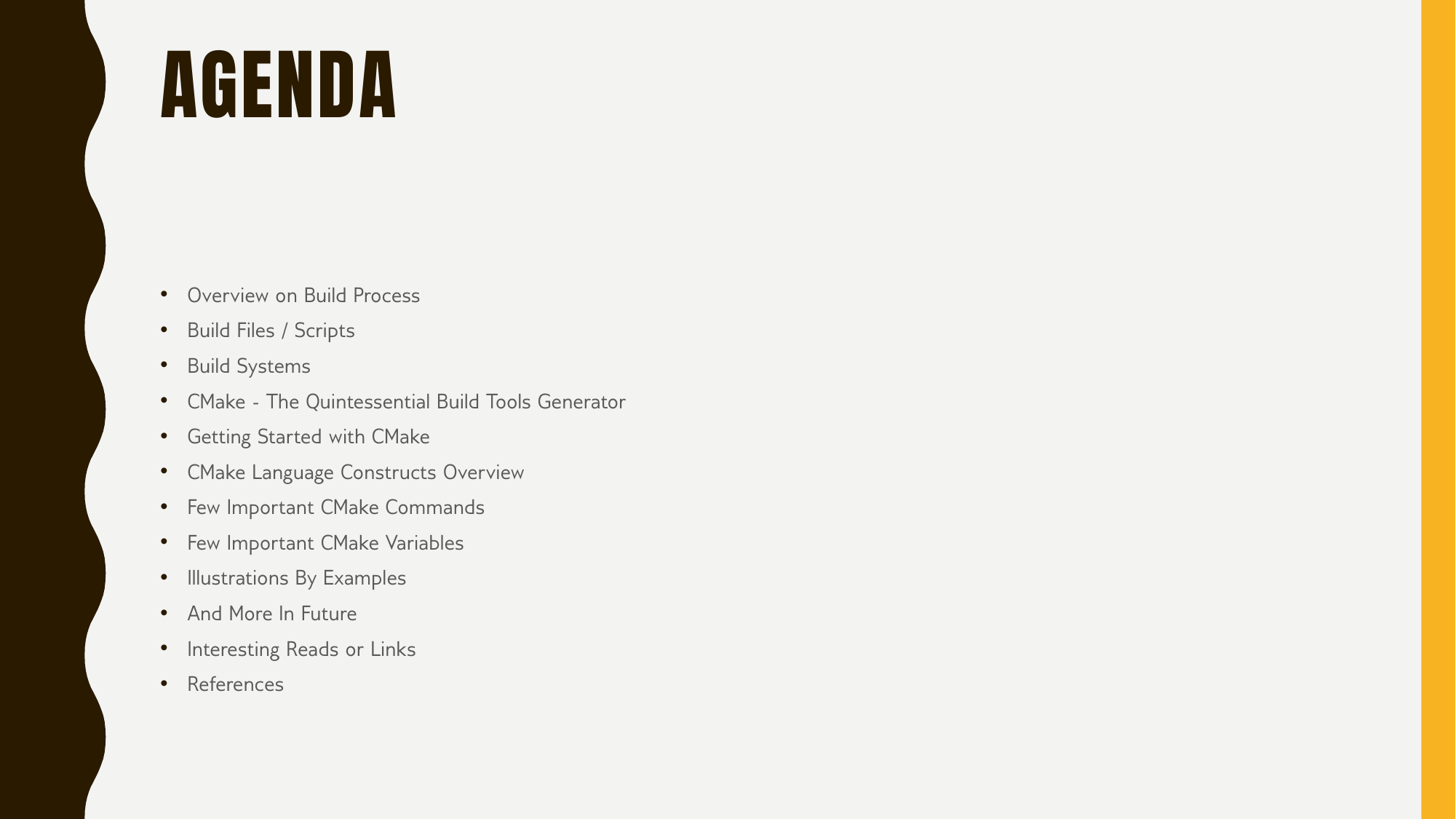

# Agenda
Overview on Build Process
Build Files / Scripts
Build Systems
CMake - The Quintessential Build Tools Generator
Getting Started with CMake
CMake Language Constructs Overview
Few Important CMake Commands
Few Important CMake Variables
Illustrations By Examples
And More In Future
Interesting Reads or Links
References